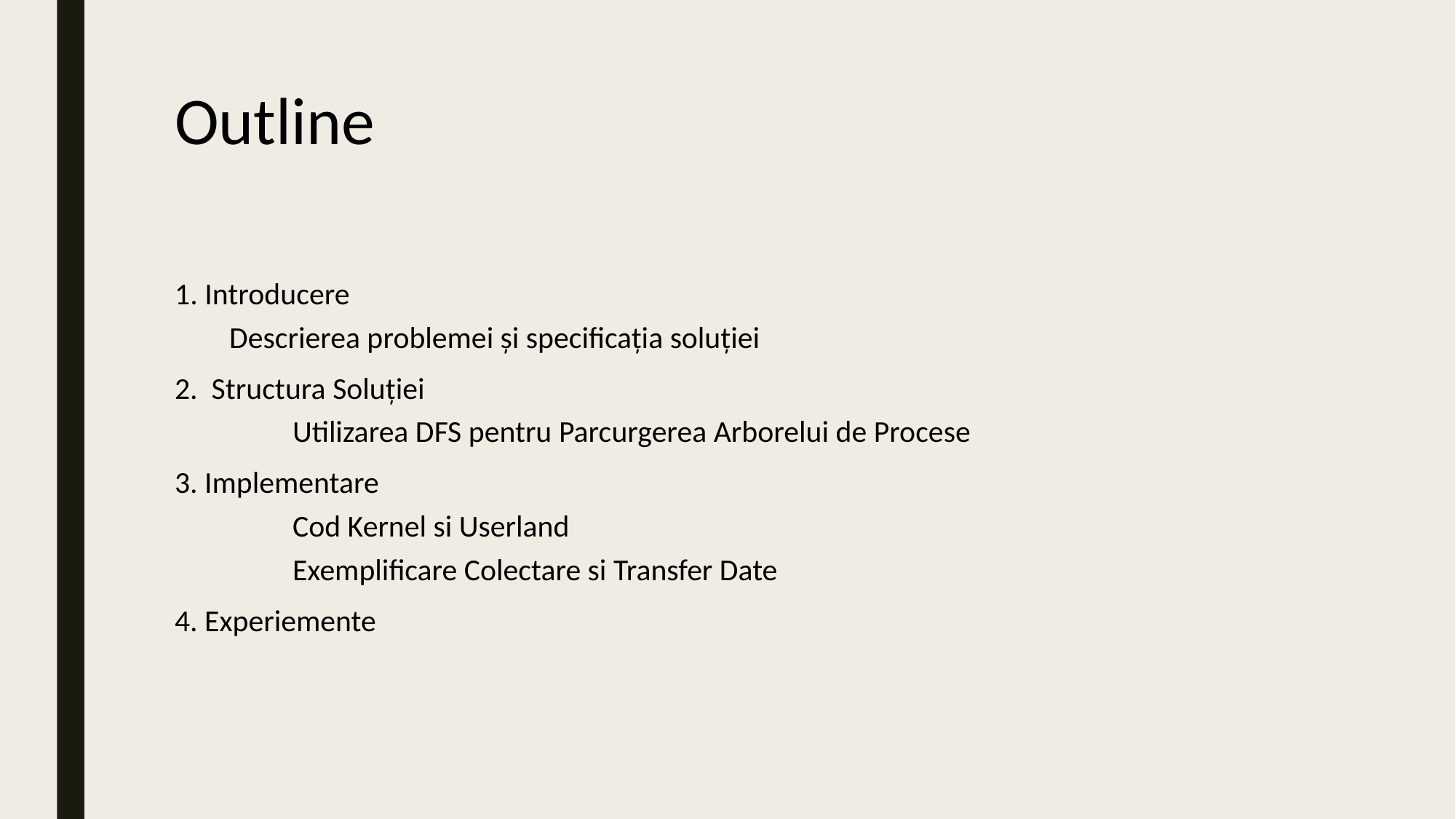

# Outline

1. Introducere
Descrierea problemei și specificația soluției
2.  Structura Soluției
	Utilizarea DFS pentru Parcurgerea Arborelui de Procese
3. Implementare
	Cod Kernel si Userland
	Exemplificare Colectare si Transfer Date
4. Experiemente